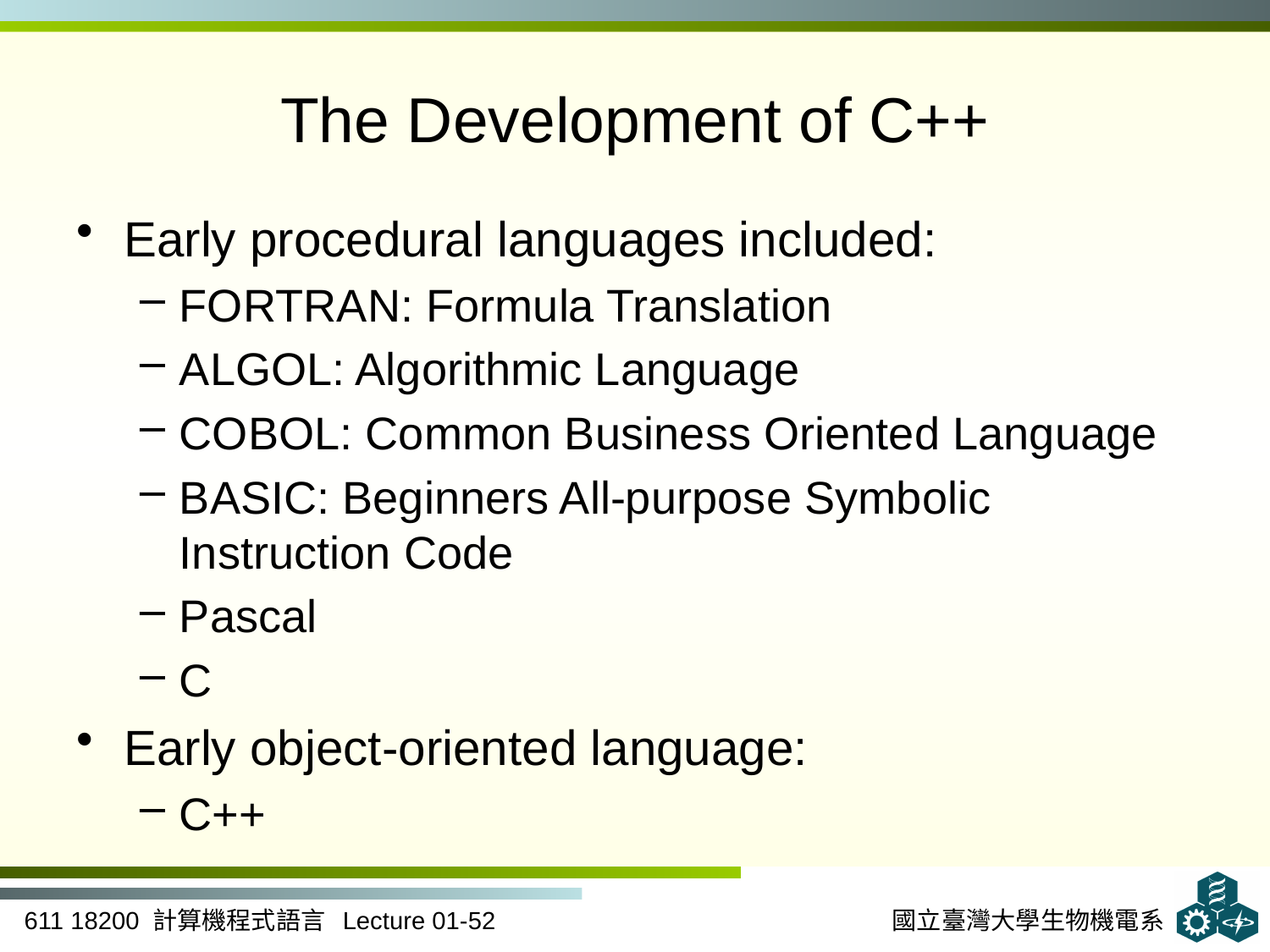

# The Development of C++‏
Early procedural languages included:
FORTRAN: Formula Translation
ALGOL: Algorithmic Language
COBOL: Common Business Oriented Language
BASIC: Beginners All-purpose Symbolic Instruction Code
Pascal
C
Early object-oriented language:
C++